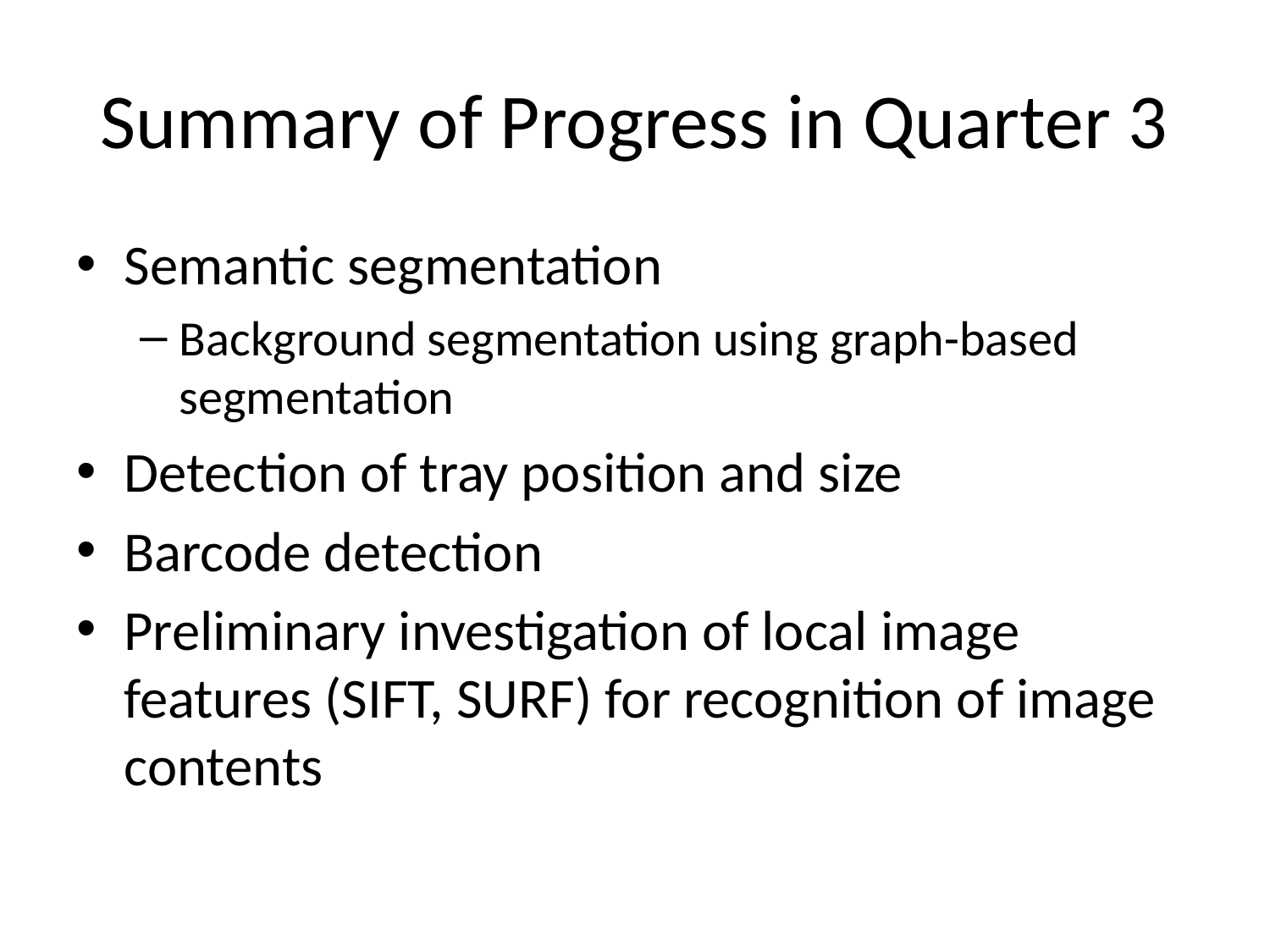

# Summary of Progress in Quarter 3
Semantic segmentation
Background segmentation using graph-based segmentation
Detection of tray position and size
Barcode detection
Preliminary investigation of local image features (SIFT, SURF) for recognition of image contents